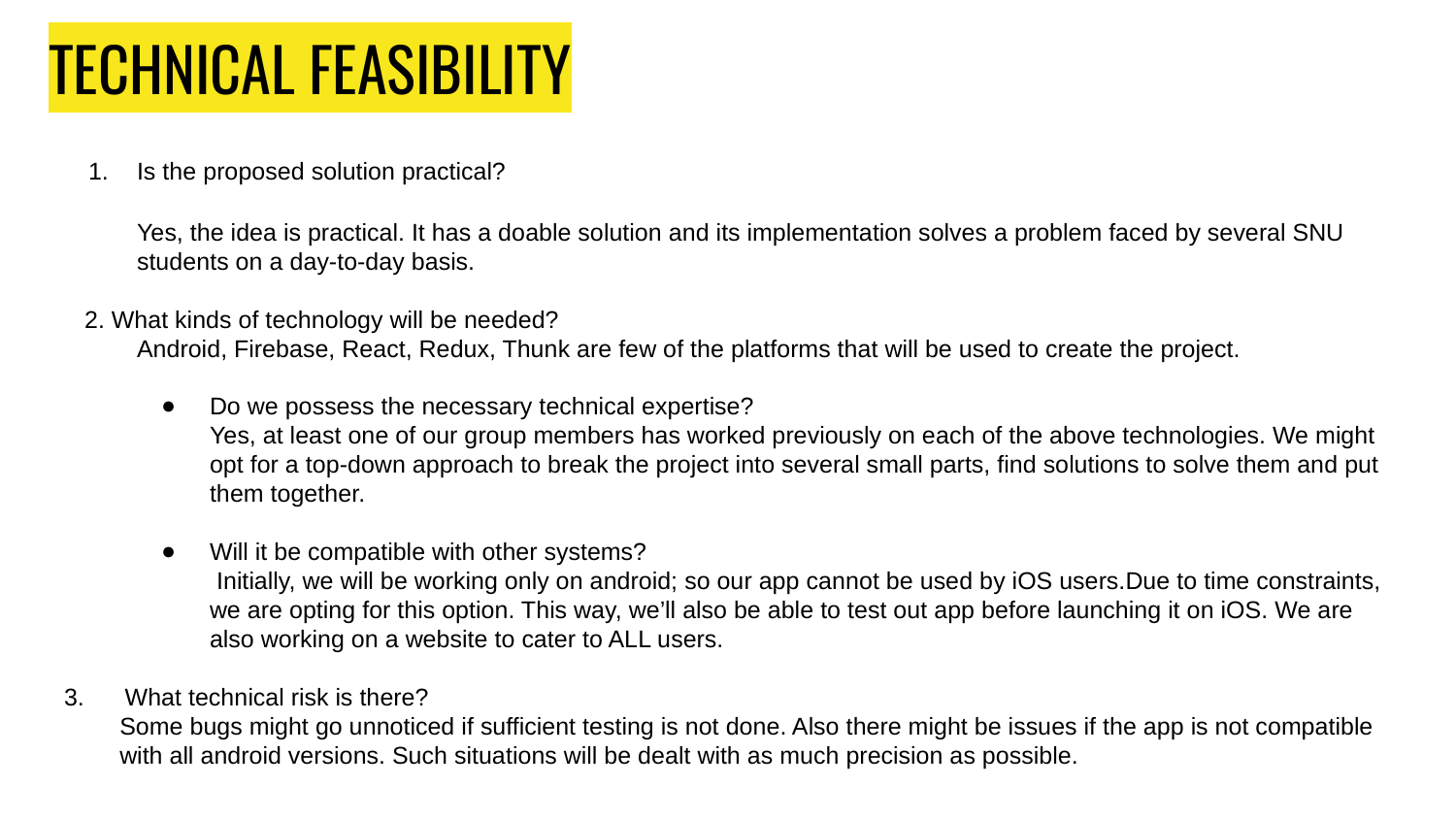

# TECHNICAL FEASIBILITY
Is the proposed solution practical?
Yes, the idea is practical. It has a doable solution and its implementation solves a problem faced by several SNU students on a day-to-day basis.

   2. What kinds of technology will be needed?
Android, Firebase, React, Redux, Thunk are few of the platforms that will be used to create the project.

Do we possess the necessary technical expertise?
Yes, at least one of our group members has worked previously on each of the above technologies. We might opt for a top-down approach to break the project into several small parts, find solutions to solve them and put them together.

Will it be compatible with other systems?
 Initially, we will be working only on android; so our app cannot be used by iOS users.Due to time constraints, we are opting for this option. This way, we’ll also be able to test out app before launching it on iOS. We are also working on a website to cater to ALL users.

3.      What technical risk is there?
Some bugs might go unnoticed if sufficient testing is not done. Also there might be issues if the app is not compatible with all android versions. Such situations will be dealt with as much precision as possible.